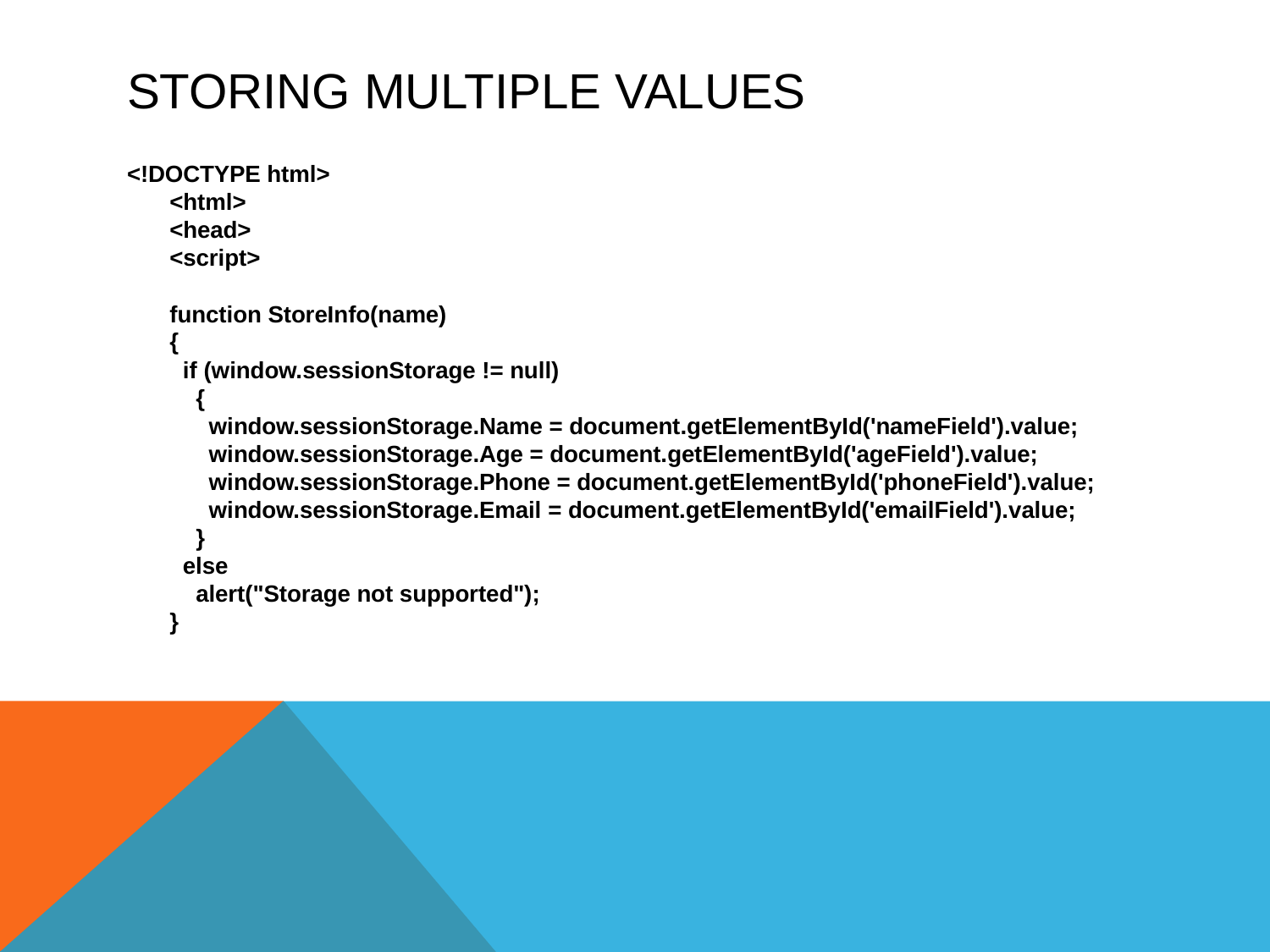

# Storing multiple values
<!DOCTYPE html>
<html>
<head>
<script>
function StoreInfo(name)
{
  if (window.sessionStorage != null)
    {
      window.sessionStorage.Name = document.getElementById('nameField').value;
      window.sessionStorage.Age = document.getElementById('ageField').value;
      window.sessionStorage.Phone = document.getElementById('phoneField').value;
      window.sessionStorage.Email = document.getElementById('emailField').value;
    }
  else
    alert("Storage not supported");
}